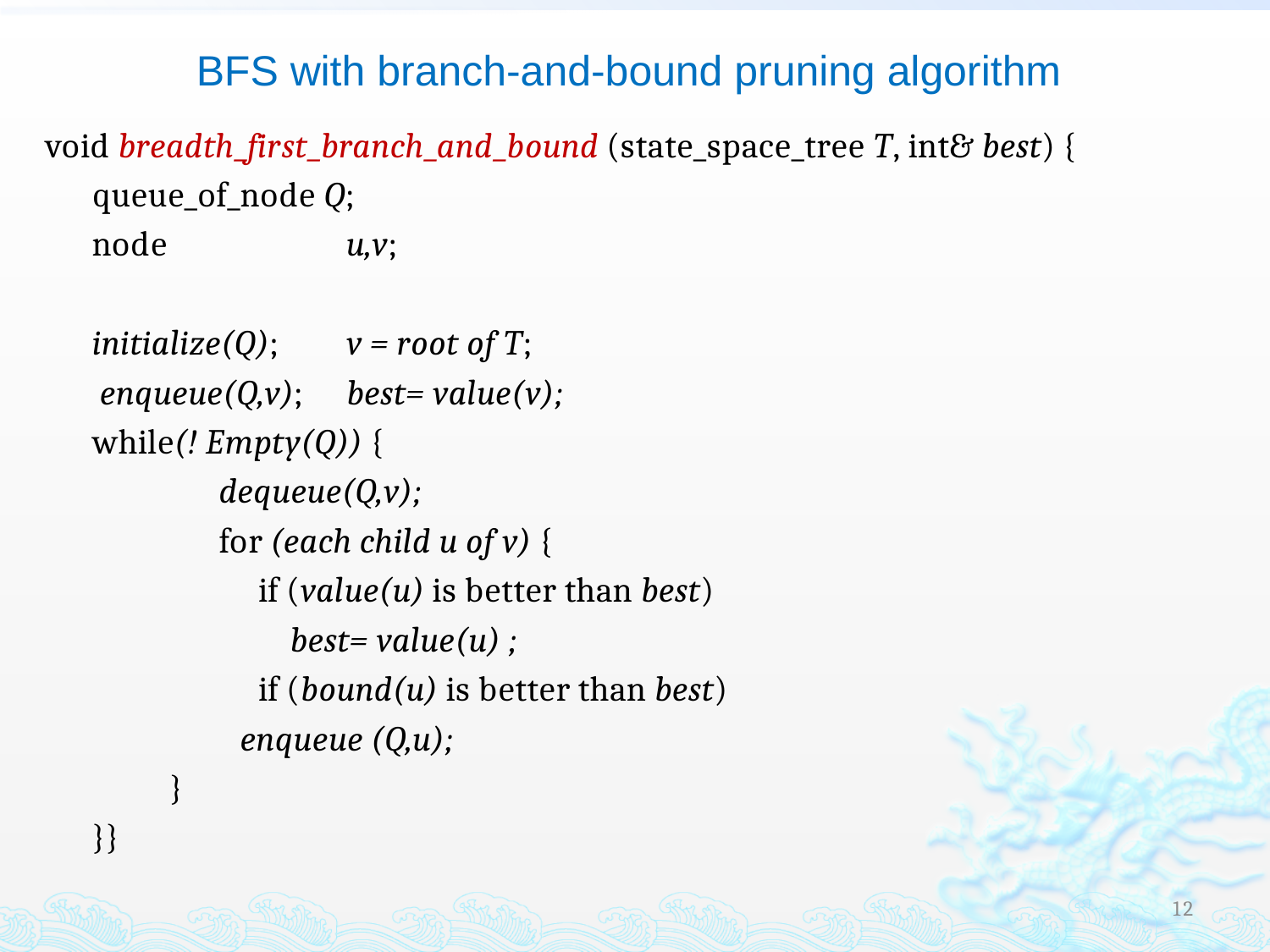

# BFS with branch-and-bound pruning algorithm
void breadth_first_branch_and_bound (state_space_tree T, int& best) {
	queue_of_node Q;
	node		u,v;

	initialize(Q);      	v = root of T;
	 enqueue(Q,v);    	best= value(v);
      while(! Empty(Q)) {
		dequeue(Q,v);
		for (each child u of v) {
		     if (value(u) is better than best)
		         best= value(u) ;
		     if (bound(u) is better than best)
                         enqueue (Q,u);
                }
	}}

12